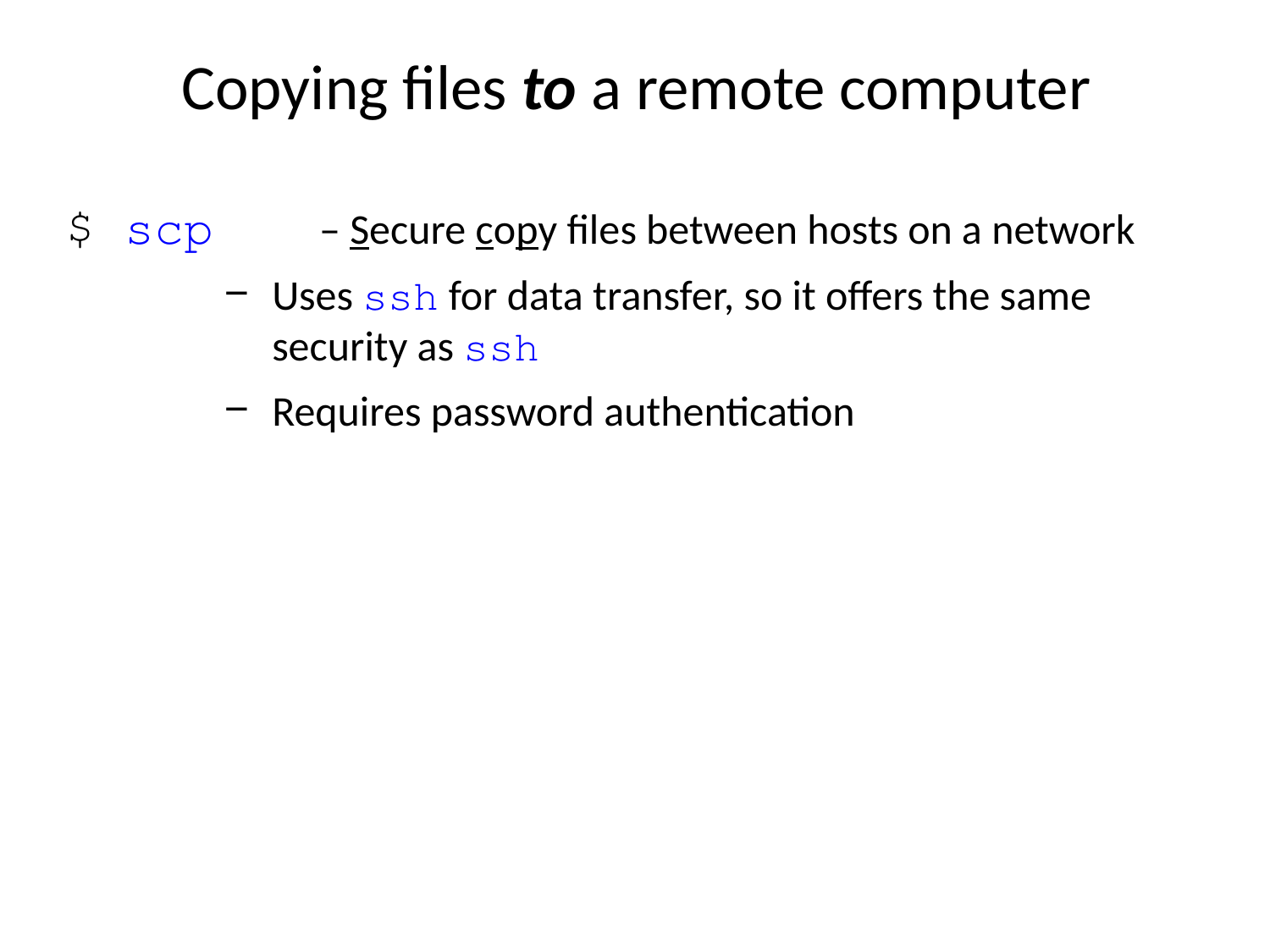

# Copying files to a remote computer
$ scp	– Secure copy files between hosts on a network
Uses ssh for data transfer, so it offers the same security as ssh
Requires password authentication